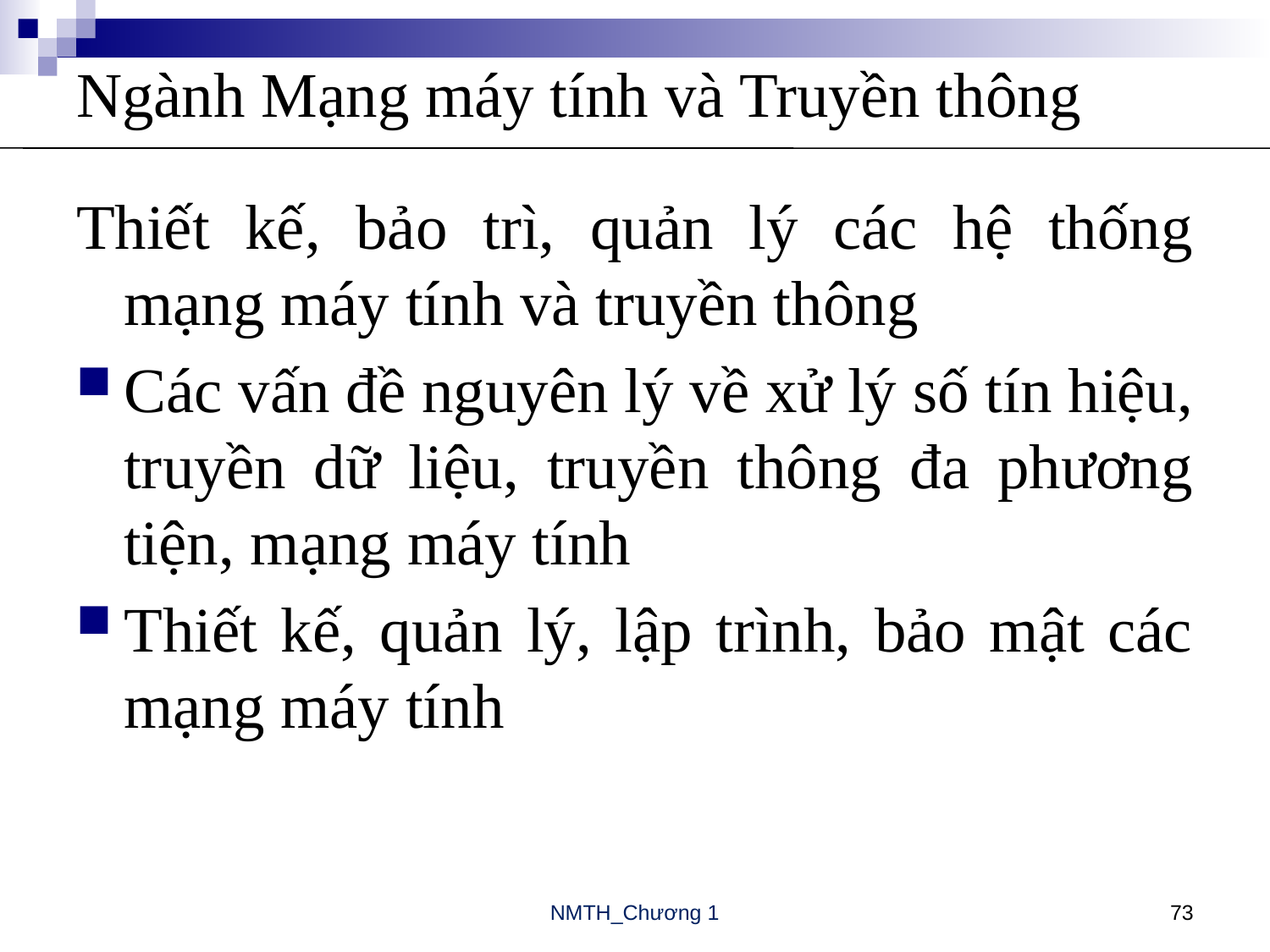

# Ngành Mạng máy tính và Truyền thông

Thiết kế, bảo trì, quản lý các hệ thống mạng máy tính và truyền thông
Các vấn đề nguyên lý về xử lý số tín hiệu, truyền dữ liệu, truyền thông đa phương tiện, mạng máy tính
Thiết kế, quản lý, lập trình, bảo mật các mạng máy tính

NMTH_Chương 1
73